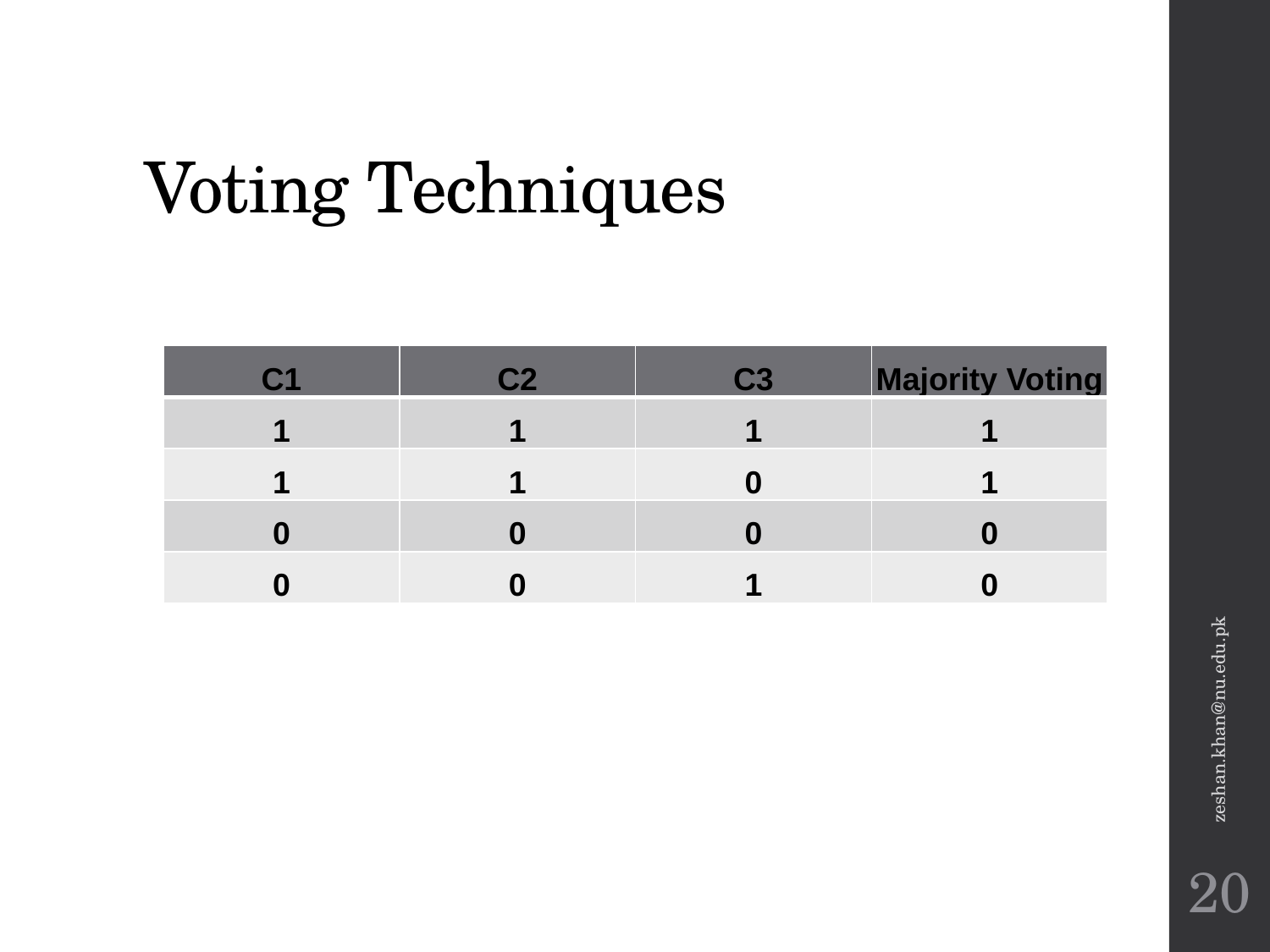

# Voting Techniques
| C1 | C2 | C3 | Majority Voting |
| --- | --- | --- | --- |
| 1 | 1 | 1 | 1 |
| 1 | 1 | 0 | 1 |
| 0 | 0 | 0 | 0 |
| 0 | 0 | 1 | 0 |
zeshan.khan@nu.edu.pk
20